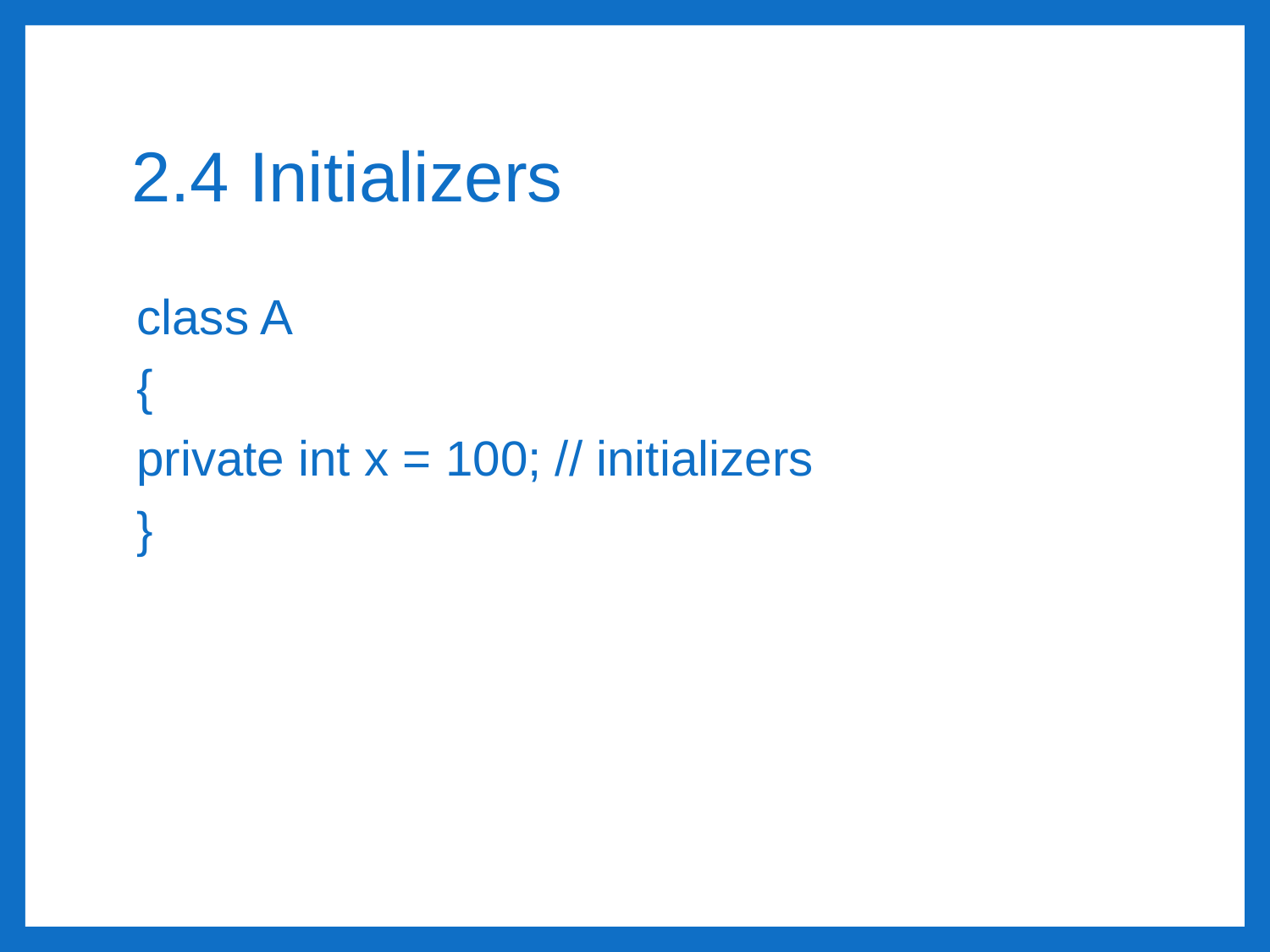

# 2.4 Initializers
class A
{
private int x = 100; // initializers
}